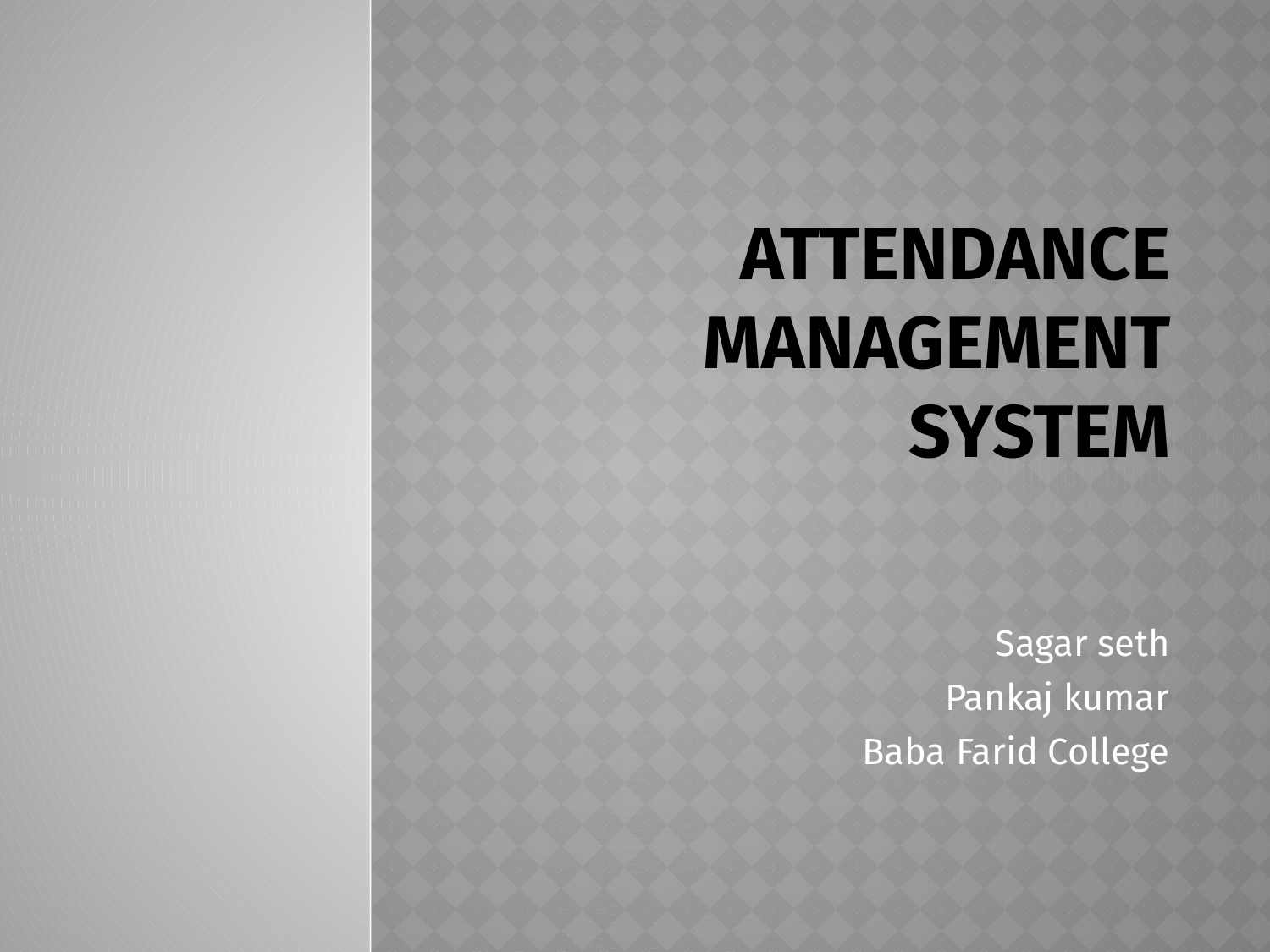

# Attendance Management System
Sagar seth
Pankaj kumar
Baba Farid College